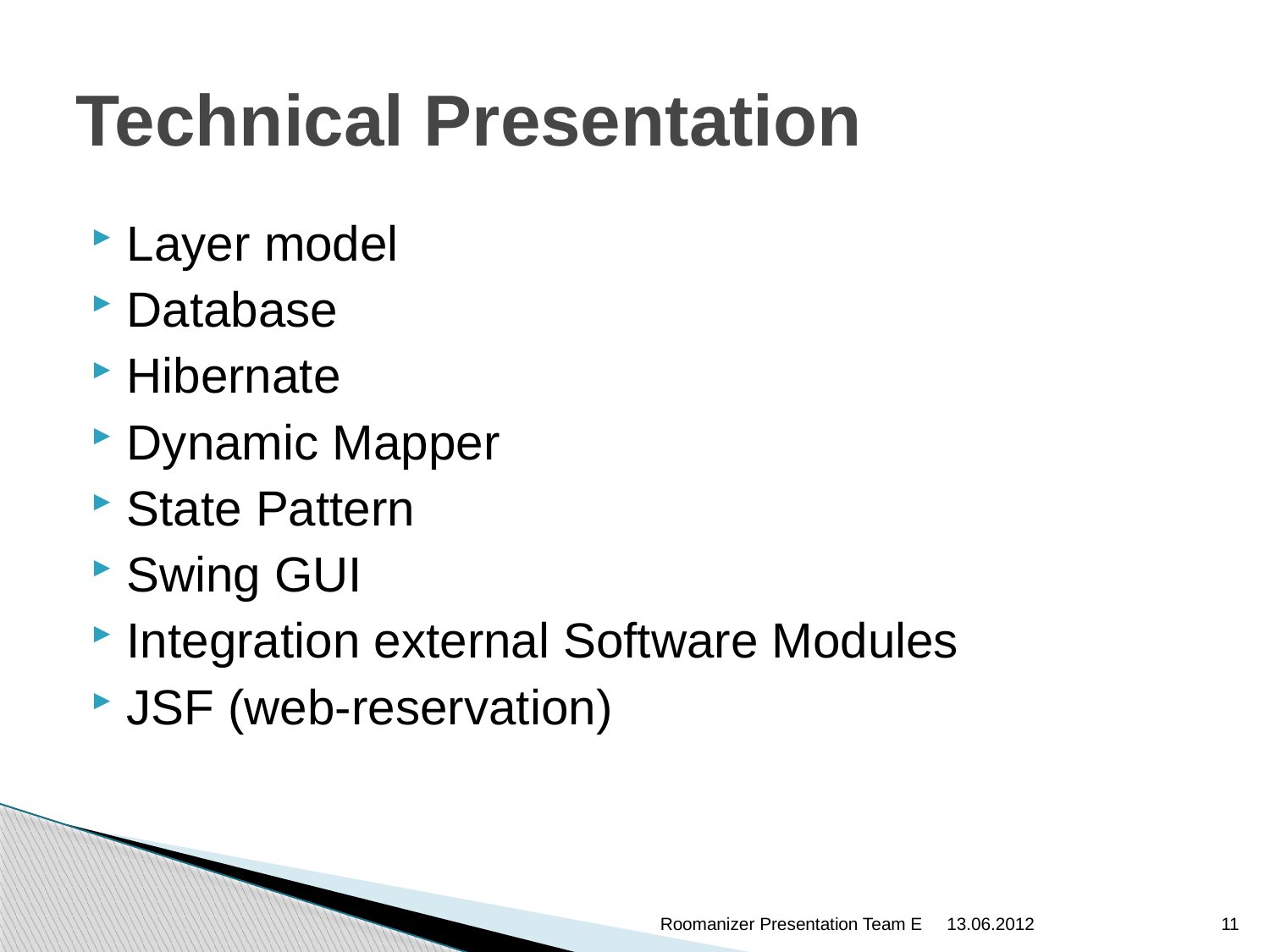

# Technical Presentation
Layer model
Database
Hibernate
Dynamic Mapper
State Pattern
Swing GUI
Integration external Software Modules
JSF (web-reservation)

Roomanizer Presentation Team E
13.06.2012
11